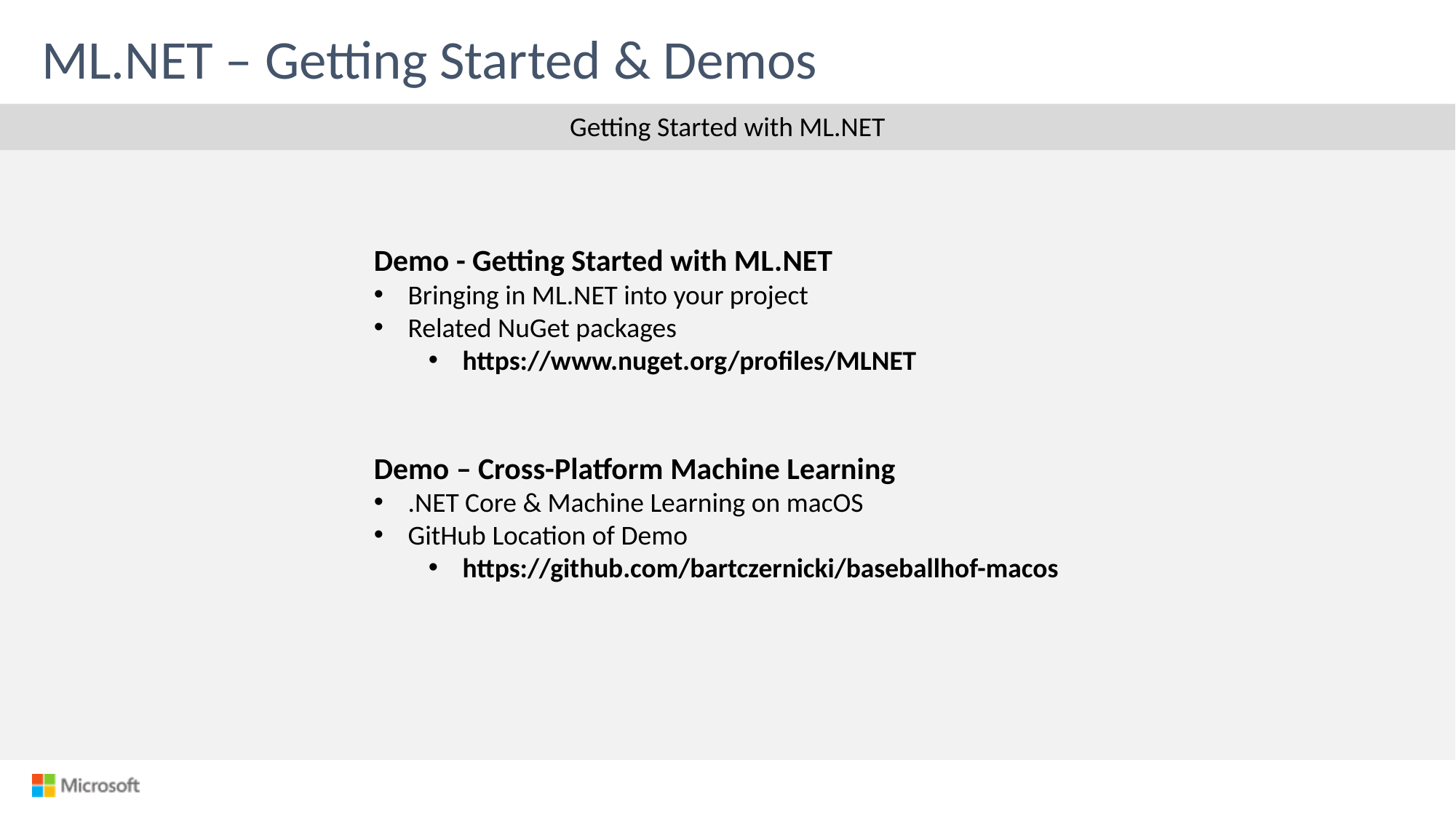

# ML.NET – Getting Started & Demos
Getting Started with ML.NET

Demo - Getting Started with ML.NET
Bringing in ML.NET into your project
Related NuGet packages
https://www.nuget.org/profiles/MLNET

Demo – Cross-Platform Machine Learning
.NET Core & Machine Learning on macOS
GitHub Location of Demo
https://github.com/bartczernicki/baseballhof-macos